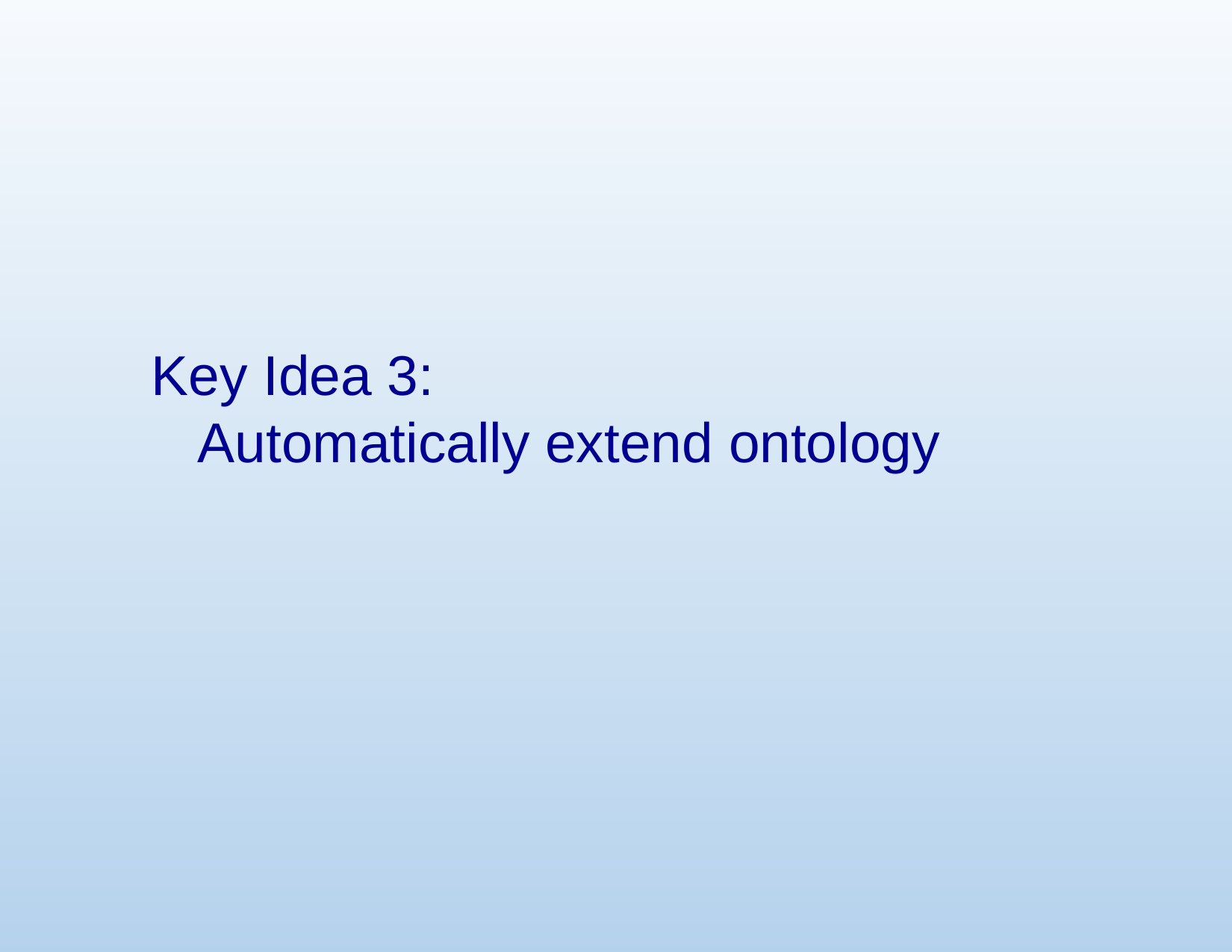

Key Idea 3:
Automatically extend ontology
University at Buffalo